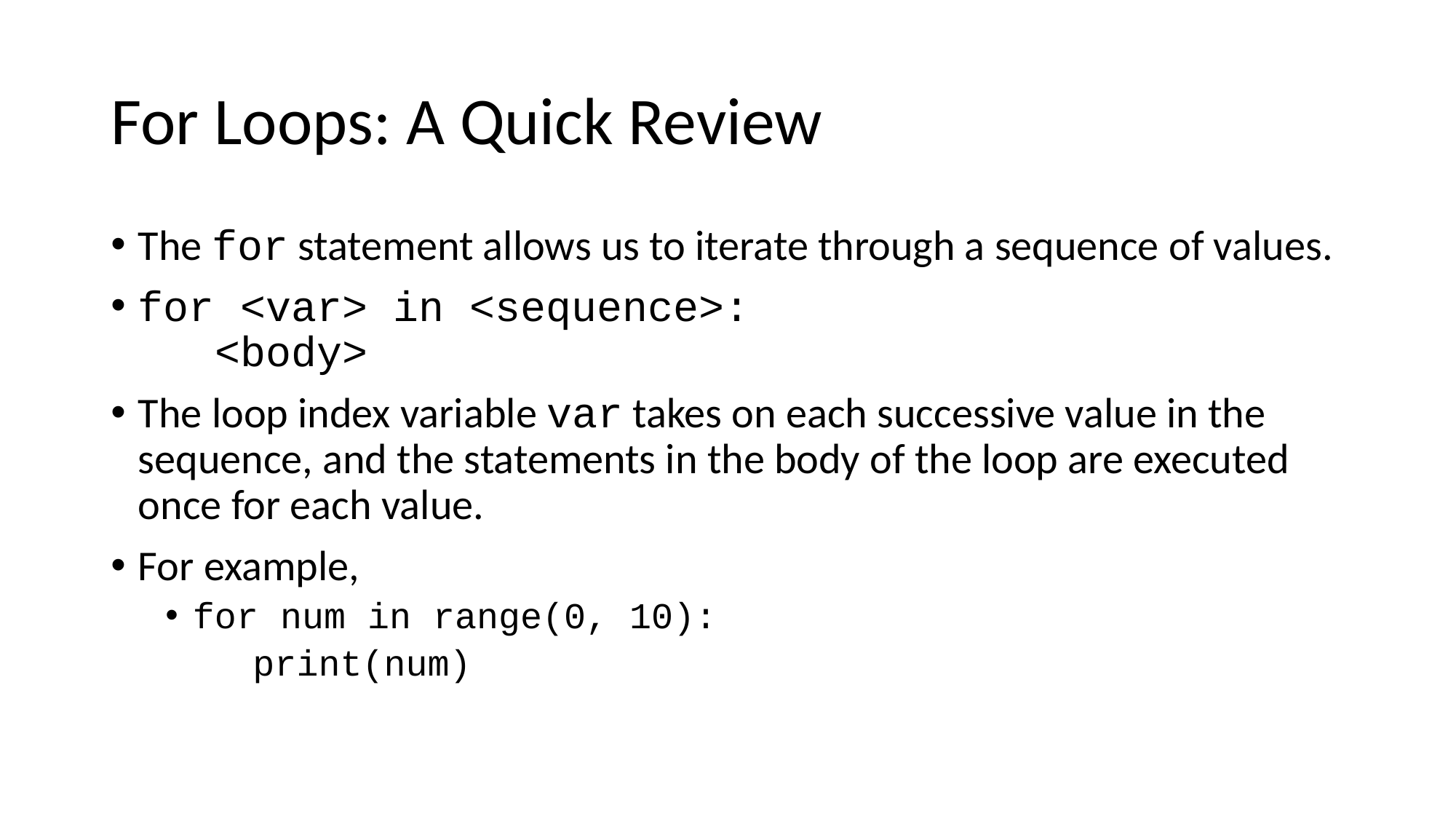

# For Loops: A Quick Review
The for statement allows us to iterate through a sequence of values.
for <var> in <sequence>:
   <body>
The loop index variable var takes on each successive value in the sequence, and the statements in the body of the loop are executed once for each value.
For example,
for num in range(0, 10):
	print(num)